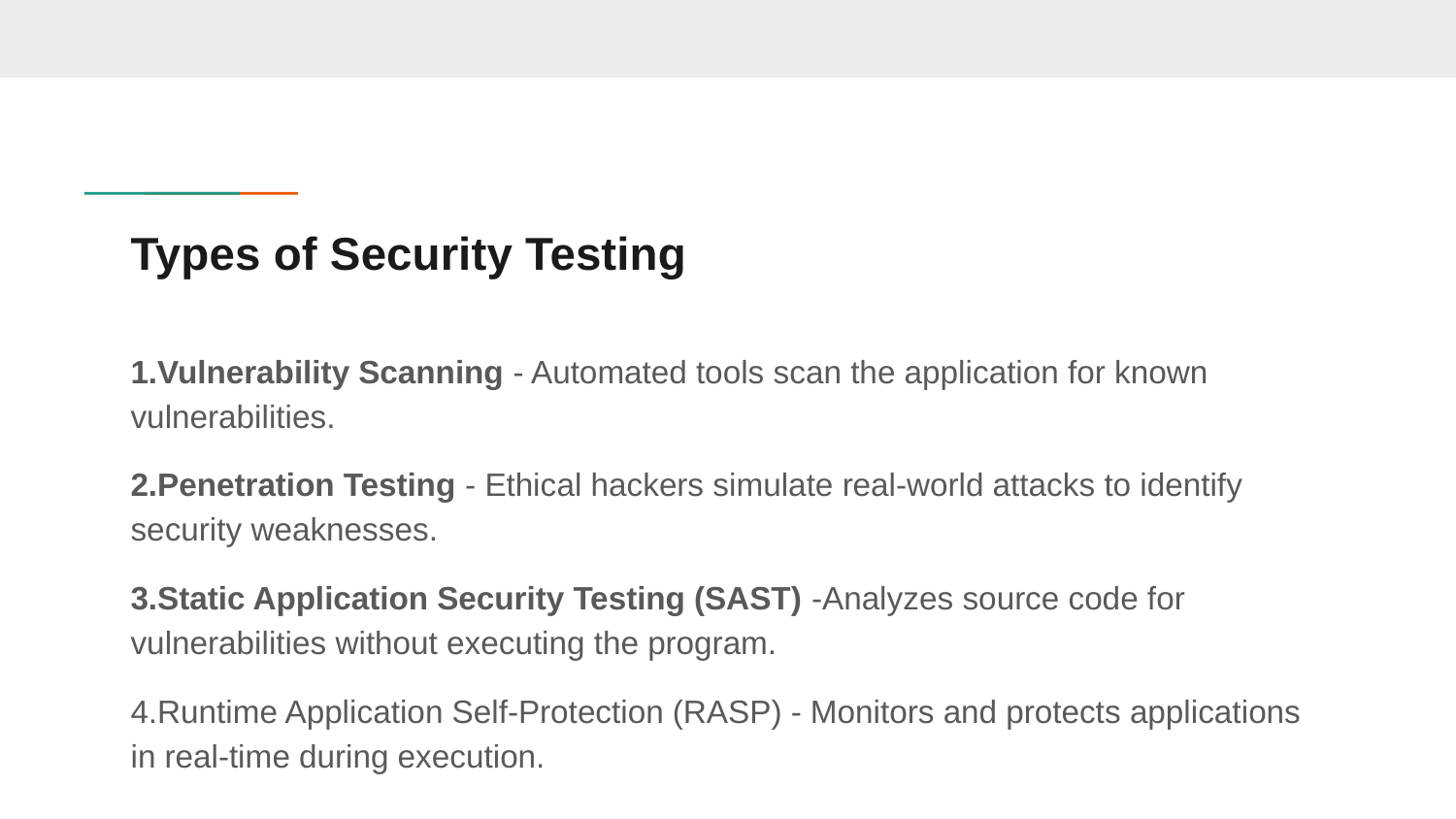

# Types of Security Testing
1.Vulnerability Scanning - Automated tools scan the application for known vulnerabilities.
2.Penetration Testing - Ethical hackers simulate real-world attacks to identify security weaknesses.
3.Static Application Security Testing (SAST) -Analyzes source code for vulnerabilities without executing the program.
4.Runtime Application Self-Protection (RASP) - Monitors and protects applications in real-time during execution.